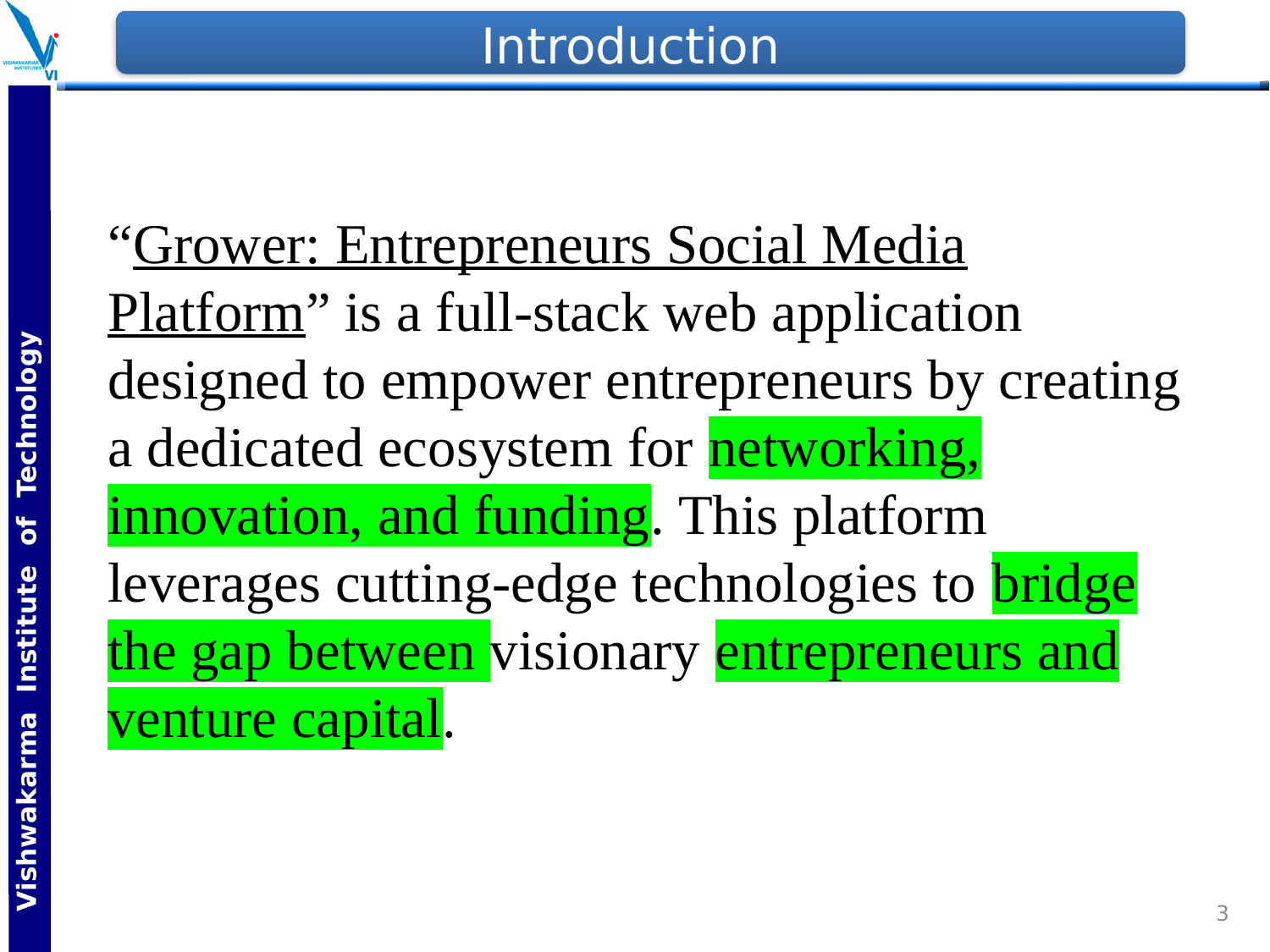

# Introduction
“Grower: Entrepreneurs Social Media Platform” is a full-stack web application designed to empower entrepreneurs by creating a dedicated ecosystem for networking, innovation, and funding. This platform leverages cutting-edge technologies to bridge the gap between visionary entrepreneurs and venture capital.

3